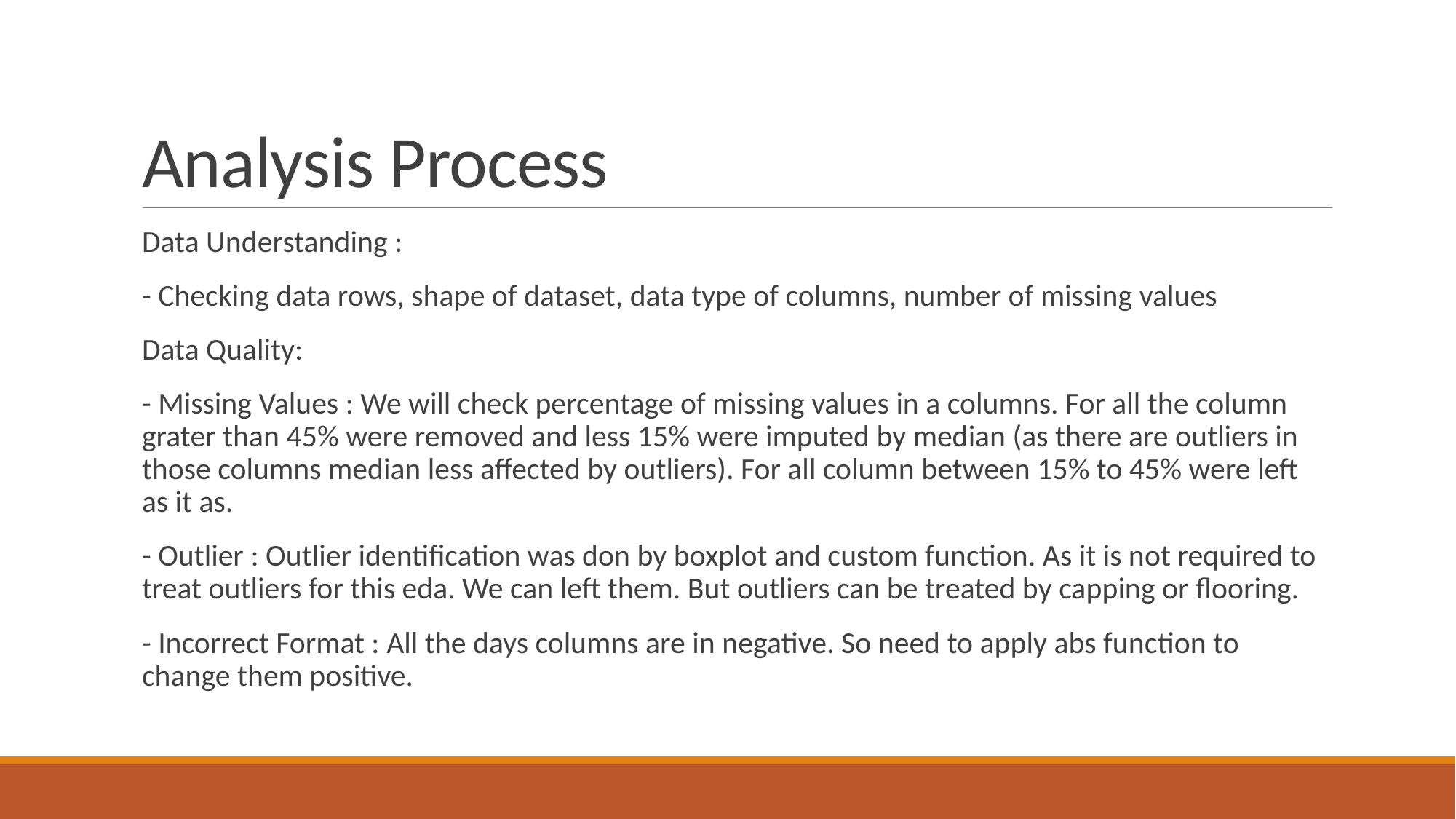

# Analysis Process
Data Understanding :
- Checking data rows, shape of dataset, data type of columns, number of missing values
Data Quality:
- Missing Values : We will check percentage of missing values in a columns. For all the column grater than 45% were removed and less 15% were imputed by median (as there are outliers in those columns median less affected by outliers). For all column between 15% to 45% were left as it as.
- Outlier : Outlier identification was don by boxplot and custom function. As it is not required to treat outliers for this eda. We can left them. But outliers can be treated by capping or flooring.
- Incorrect Format : All the days columns are in negative. So need to apply abs function to change them positive.